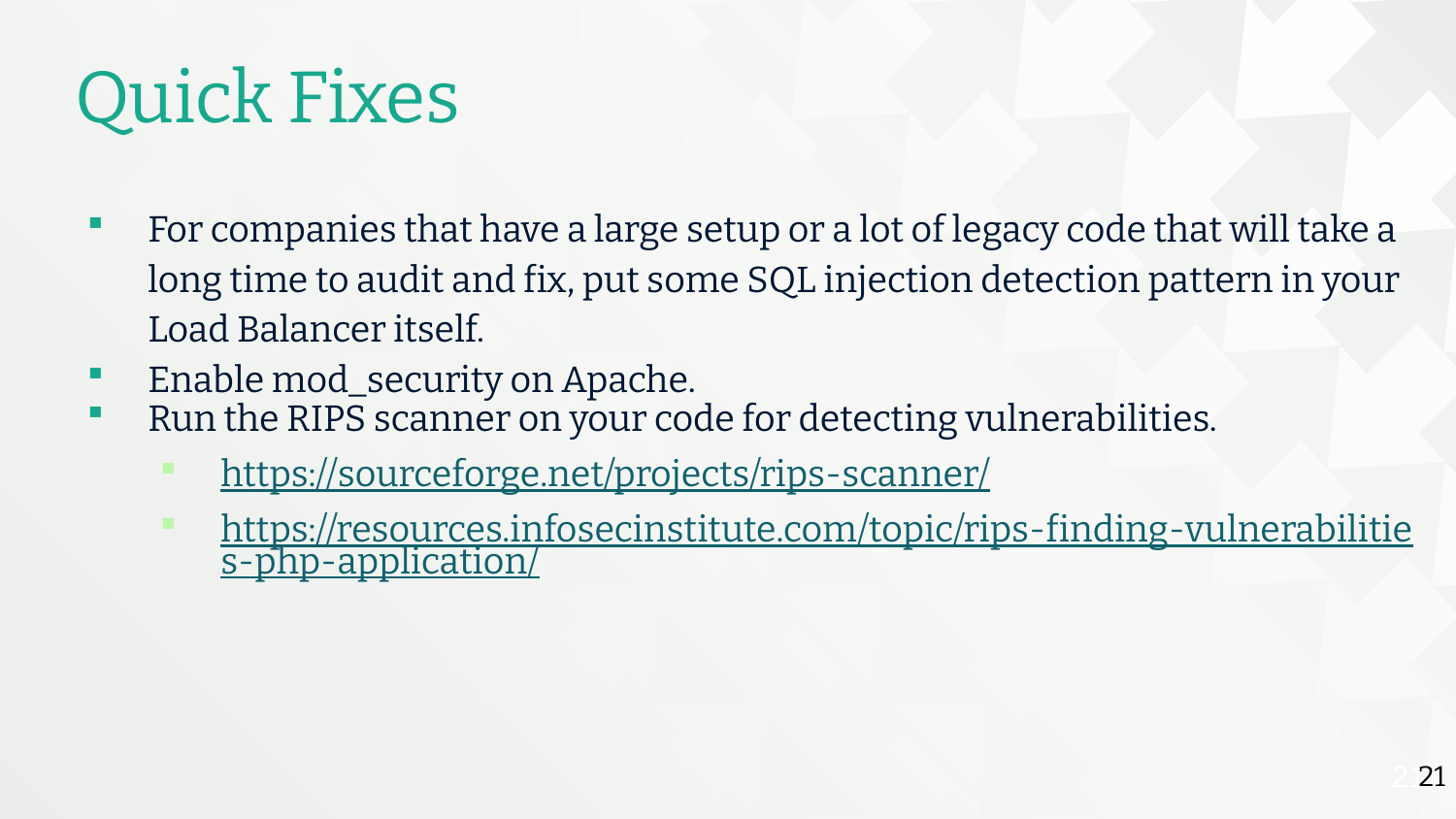

Quick Fixes
For companies that have a large setup or a lot of legacy code that will take a long time to audit and fix, put some SQL injection detection pattern in your Load Balancer itself.
Enable mod_security on Apache.
Run the RIPS scanner on your code for detecting vulnerabilities.
https://sourceforge.net/projects/rips-scanner/
https://resources.infosecinstitute.com/topic/rips-finding-vulnerabilities-php-application/
21
21